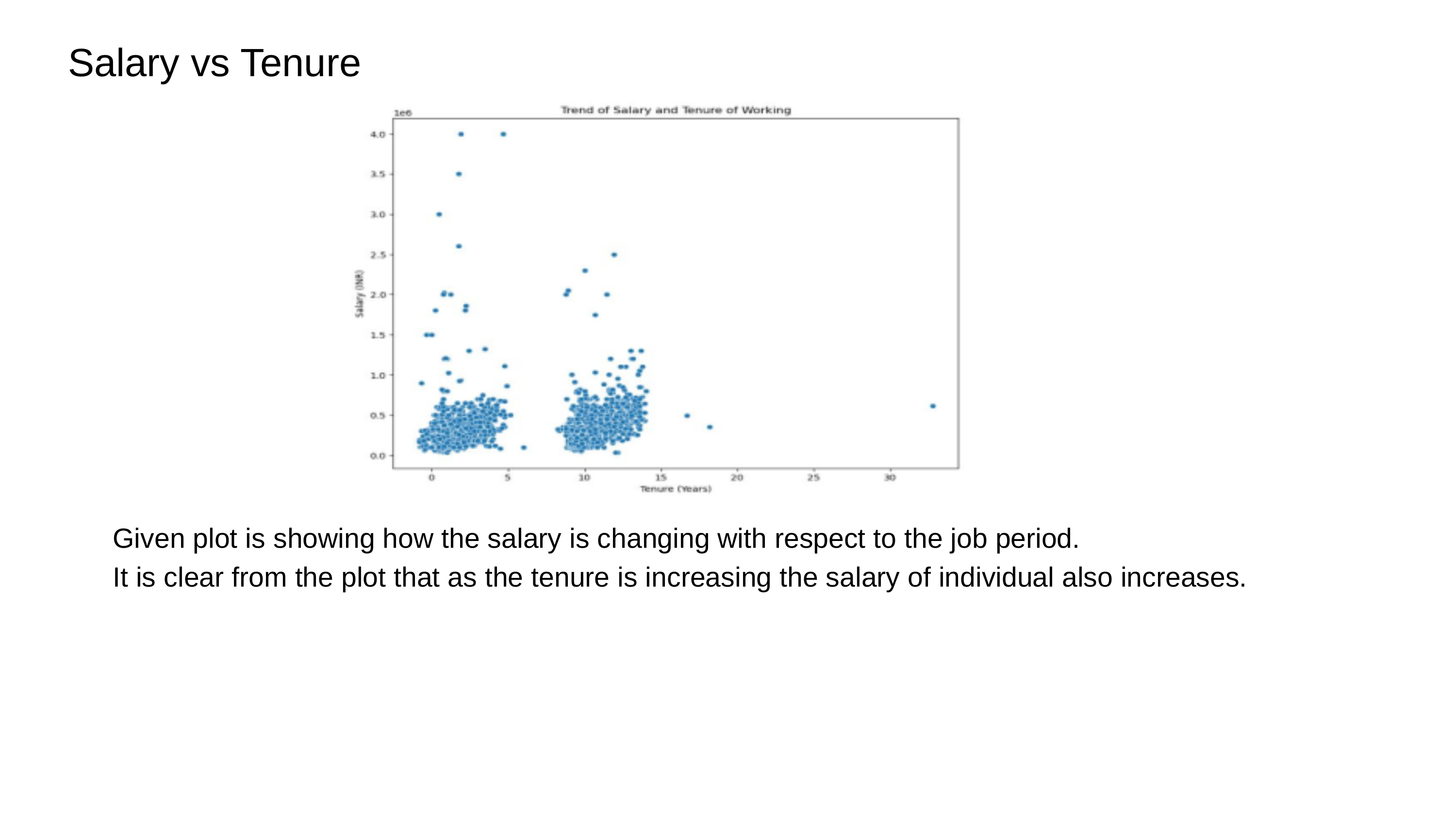

Salary vs Tenure

Given plot is showing how the salary is changing with respect to the job period.
It is clear from the plot that as the tenure is increasing the salary of individual also increases.